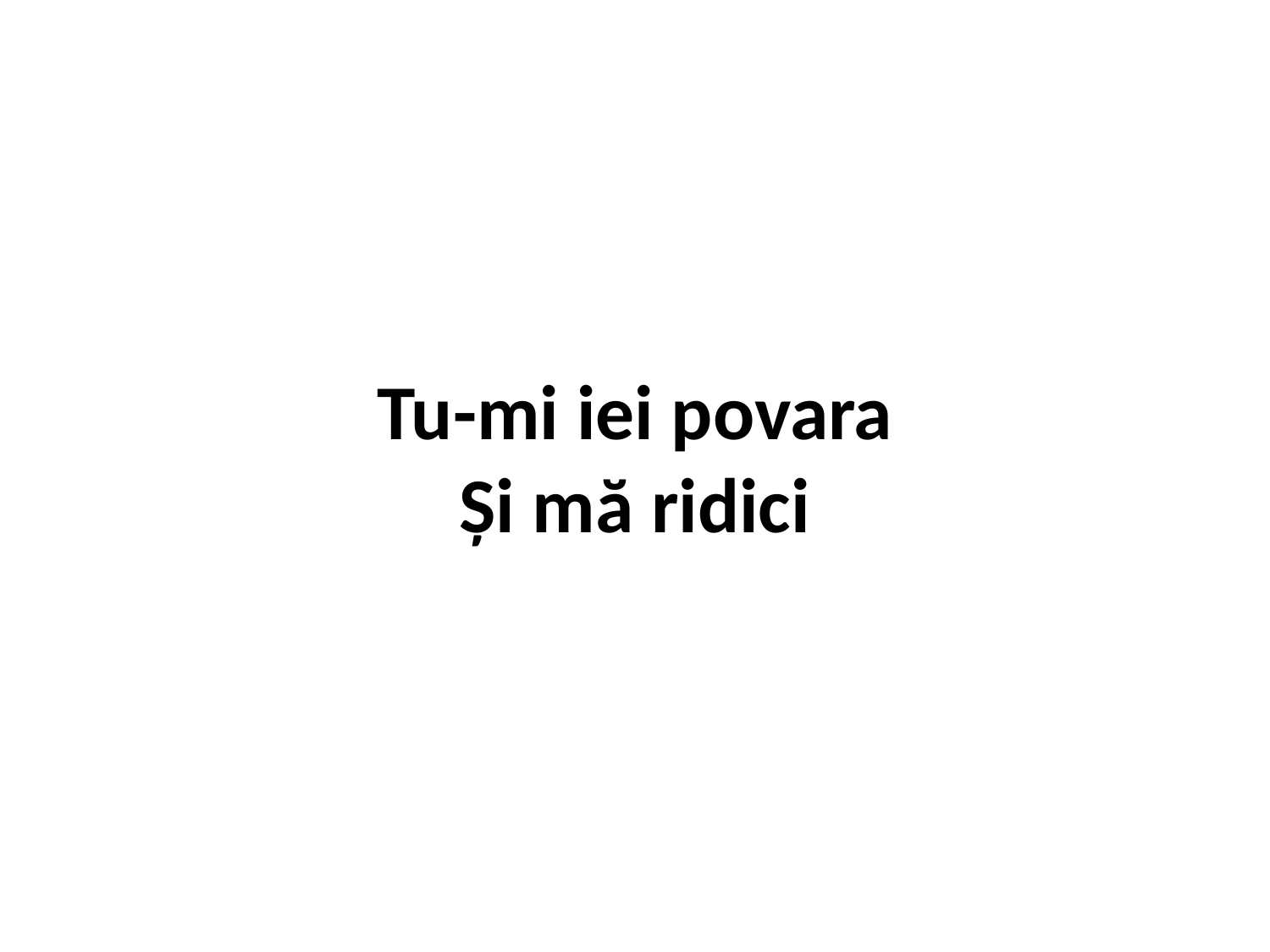

# Tu-mi iei povara Și mă ridici